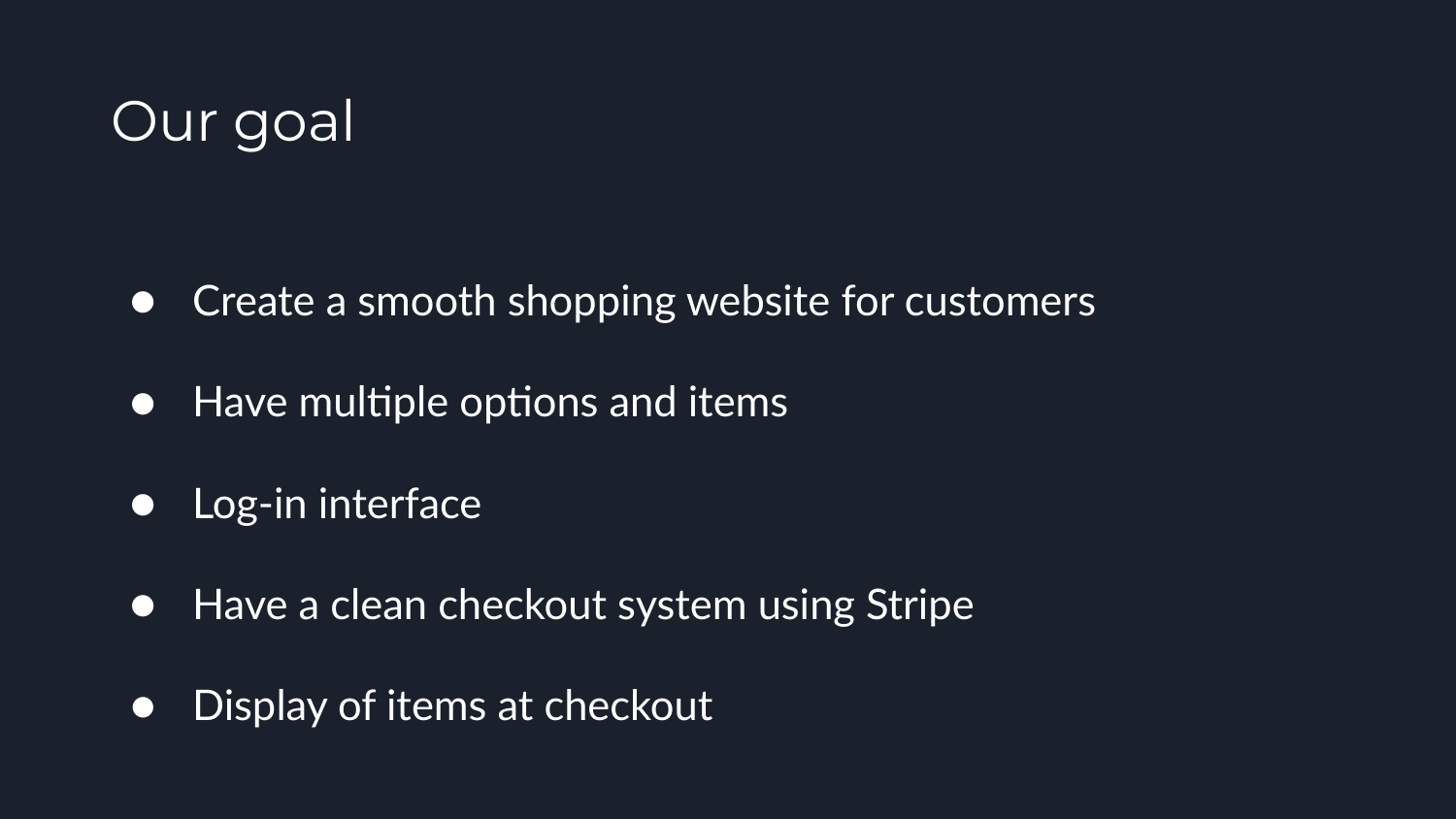

# Our goal
Create a smooth shopping website for customers
Have multiple options and items
Log-in interface
Have a clean checkout system using Stripe
Display of items at checkout